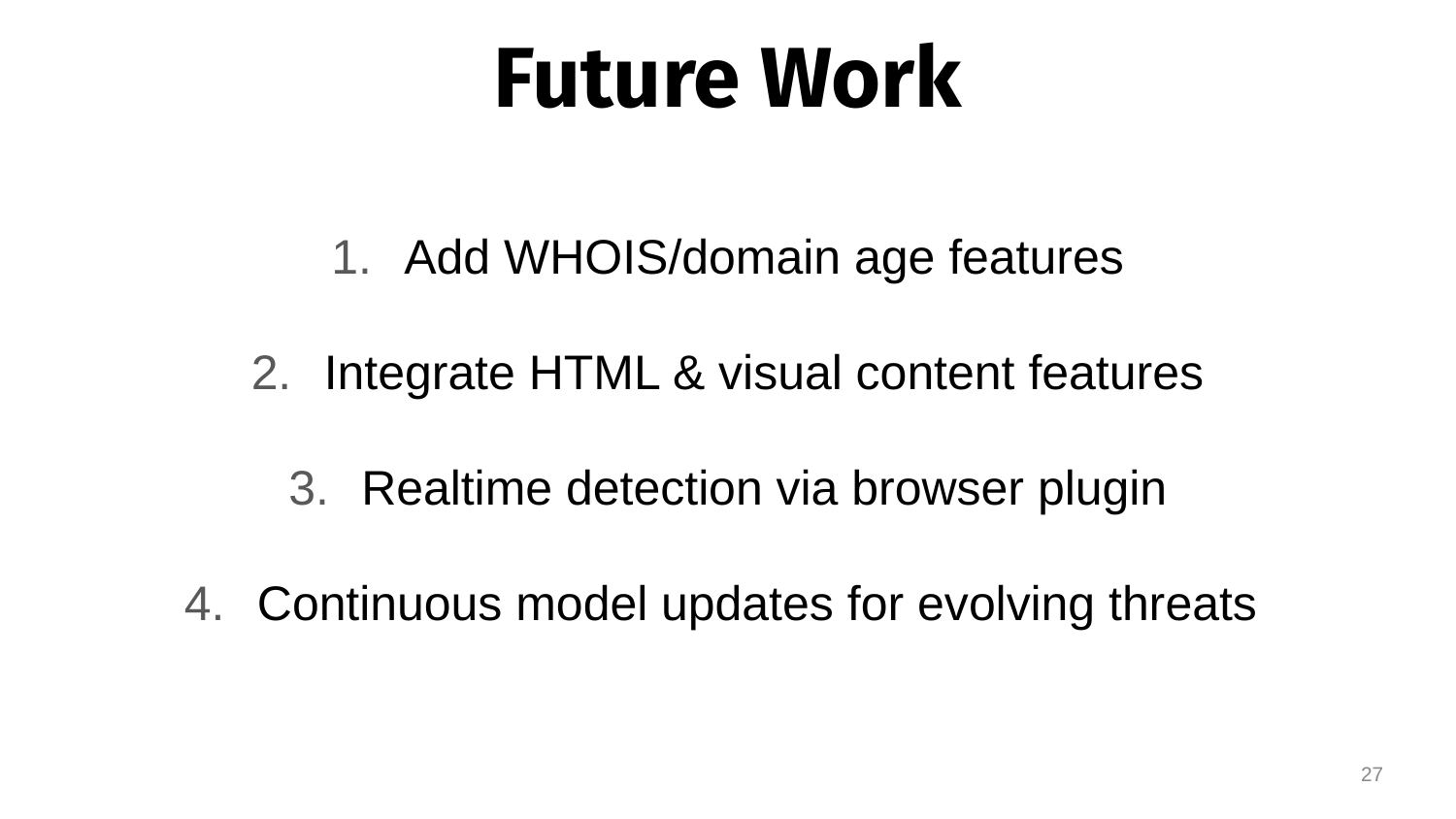

# Future Work
Add WHOIS/domain age features
Integrate HTML & visual content features
Realtime detection via browser plugin
Continuous model updates for evolving threats
27